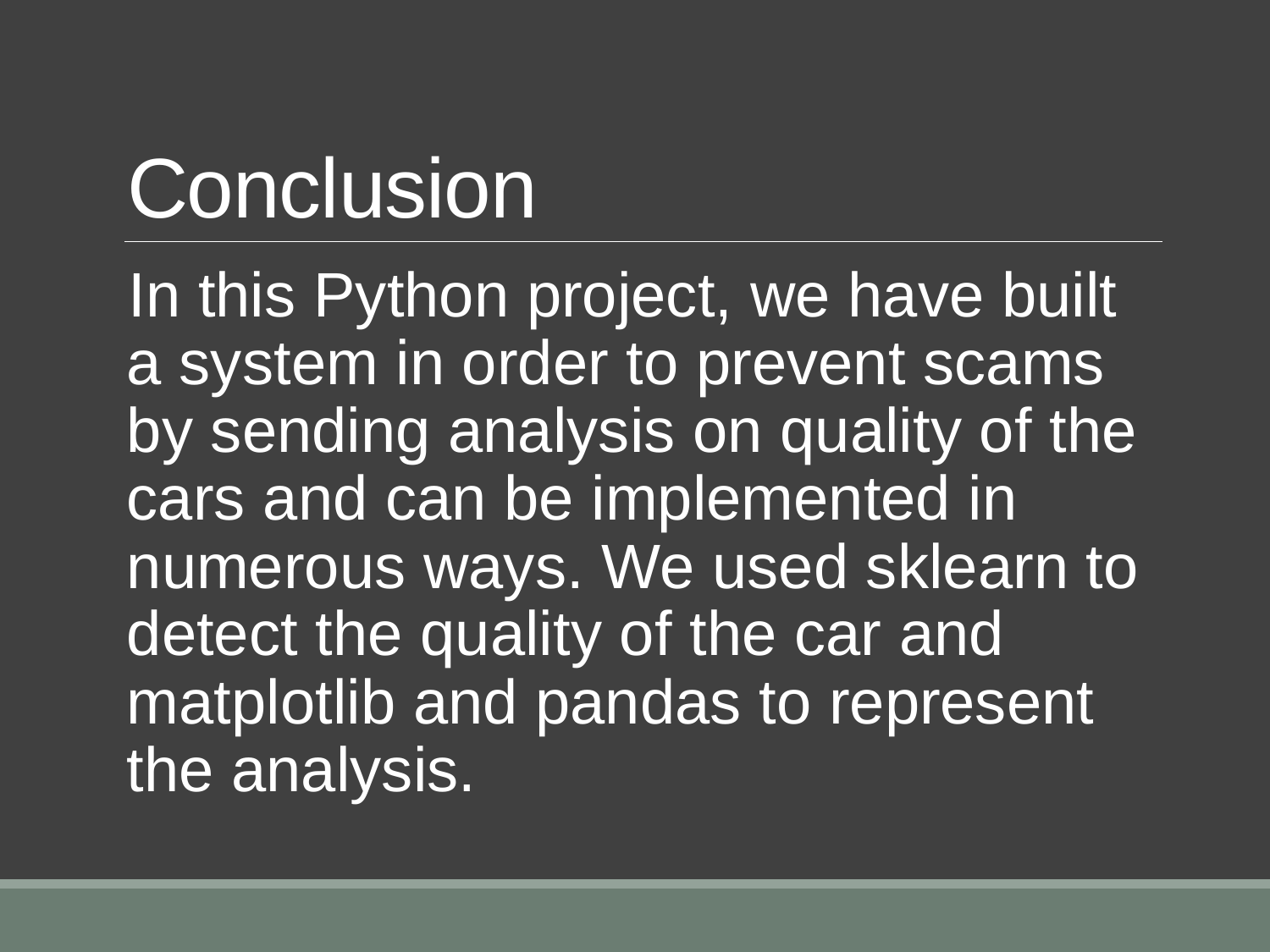

# Conclusion
In this Python project, we have built a system in order to prevent scams by sending analysis on quality of the cars and can be implemented in numerous ways. We used sklearn to detect the quality of the car and matplotlib and pandas to represent the analysis.